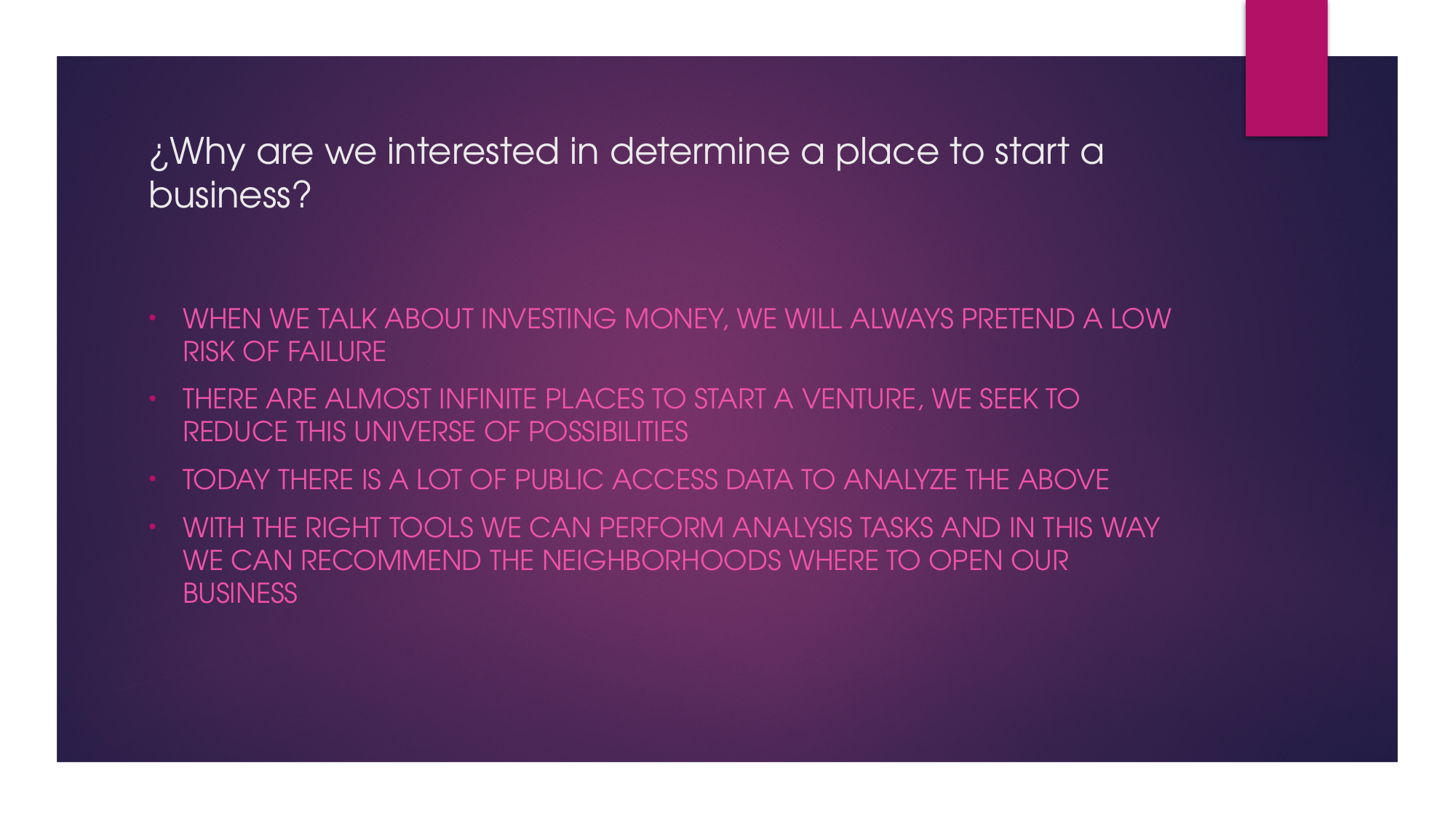

# ¿Why are we interested in determine a place to start a business?
When we talk about investing money, we will always pretend a low risk of failure
There are almost infinite places to start a venture, we seek to reduce this universe of possibilities
today there is a lot of public access data to analyze the above
With the right tools we can perform analysis tasks and in this way we can recommend the neighborhoods where to open our business